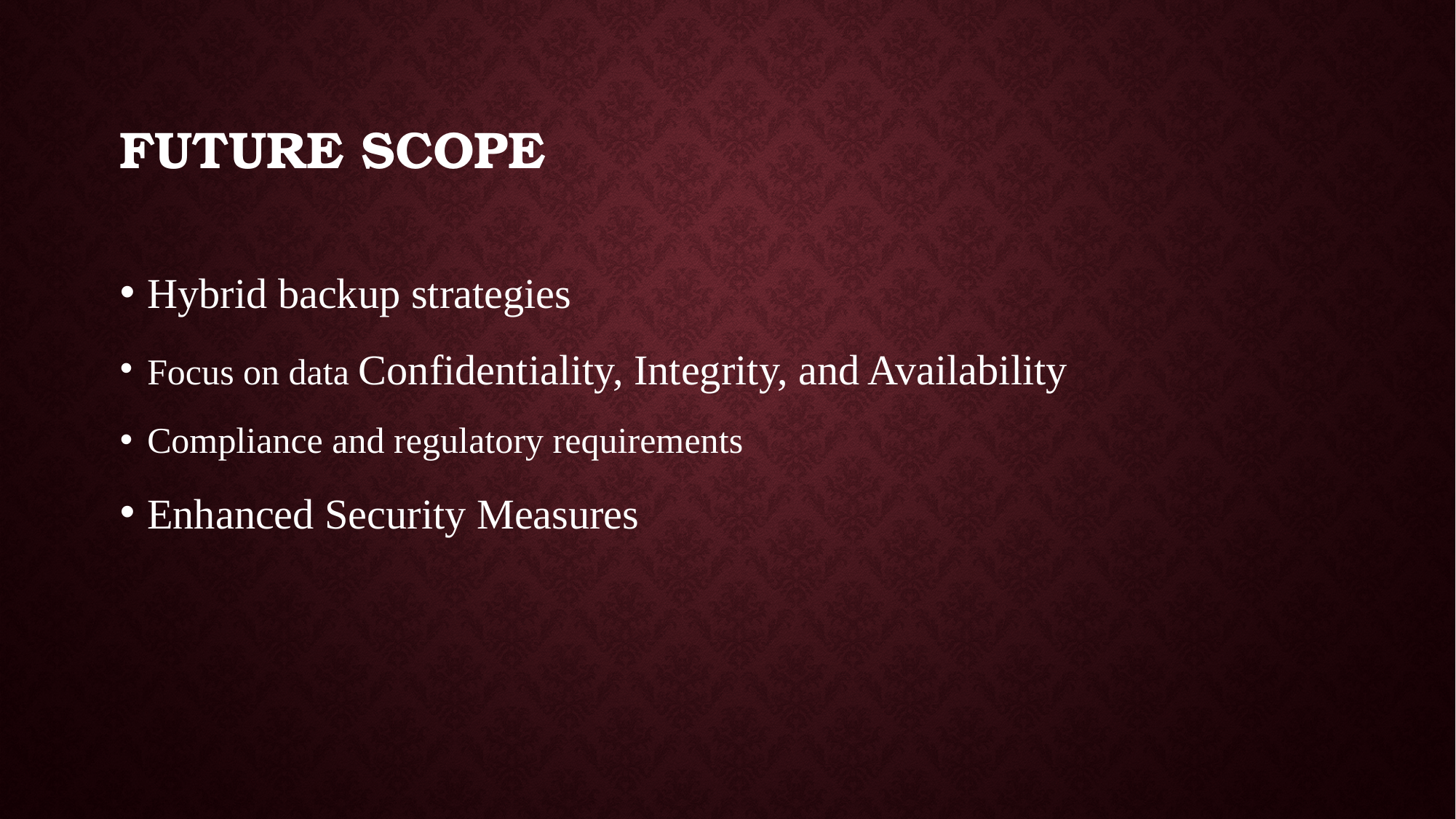

# Future Scope
Hybrid backup strategies
Focus on data Confidentiality, Integrity, and Availability
Compliance and regulatory requirements
Enhanced Security Measures